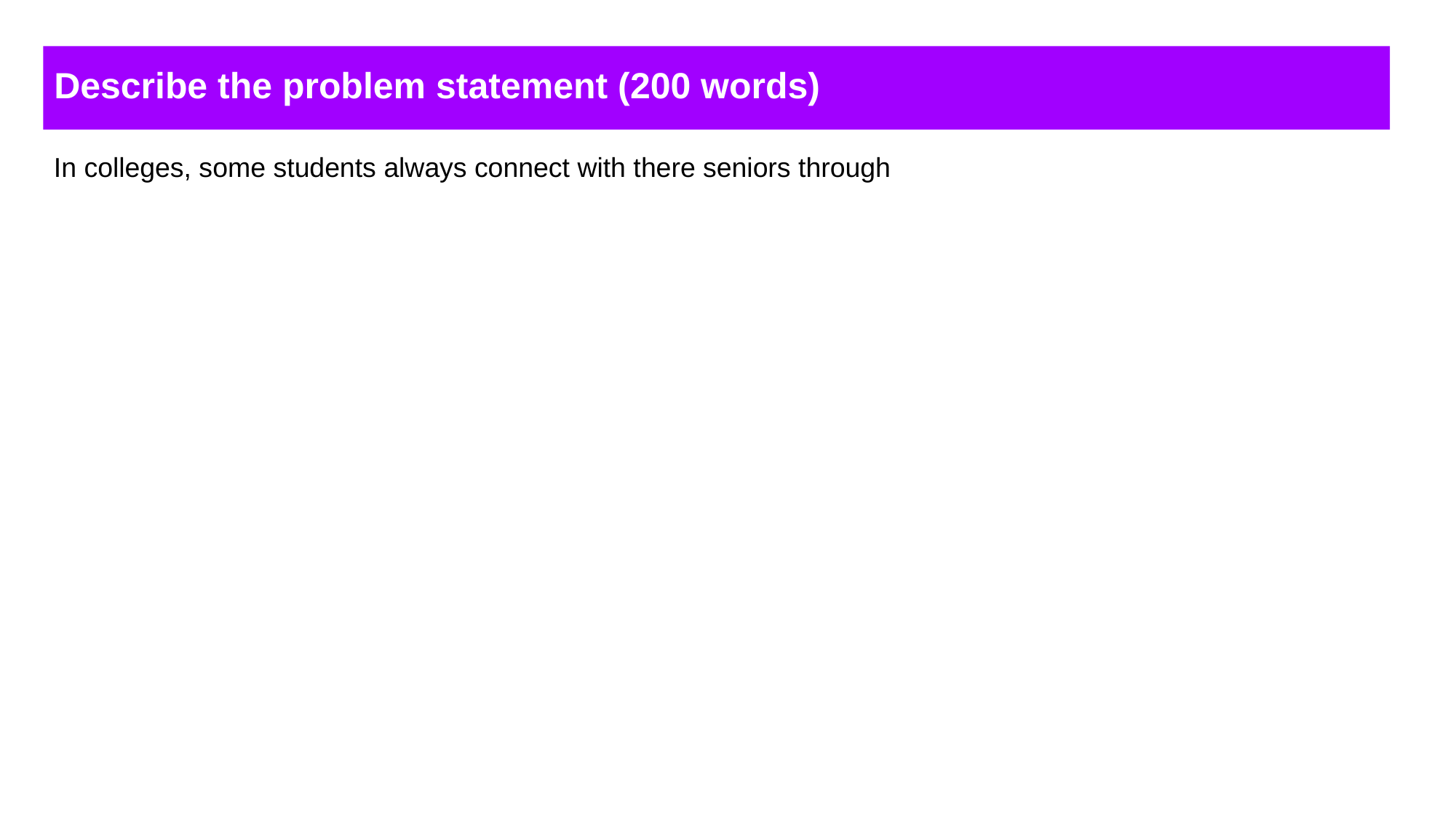

Describe the problem statement (200 words)
In colleges, some students always connect with there seniors through